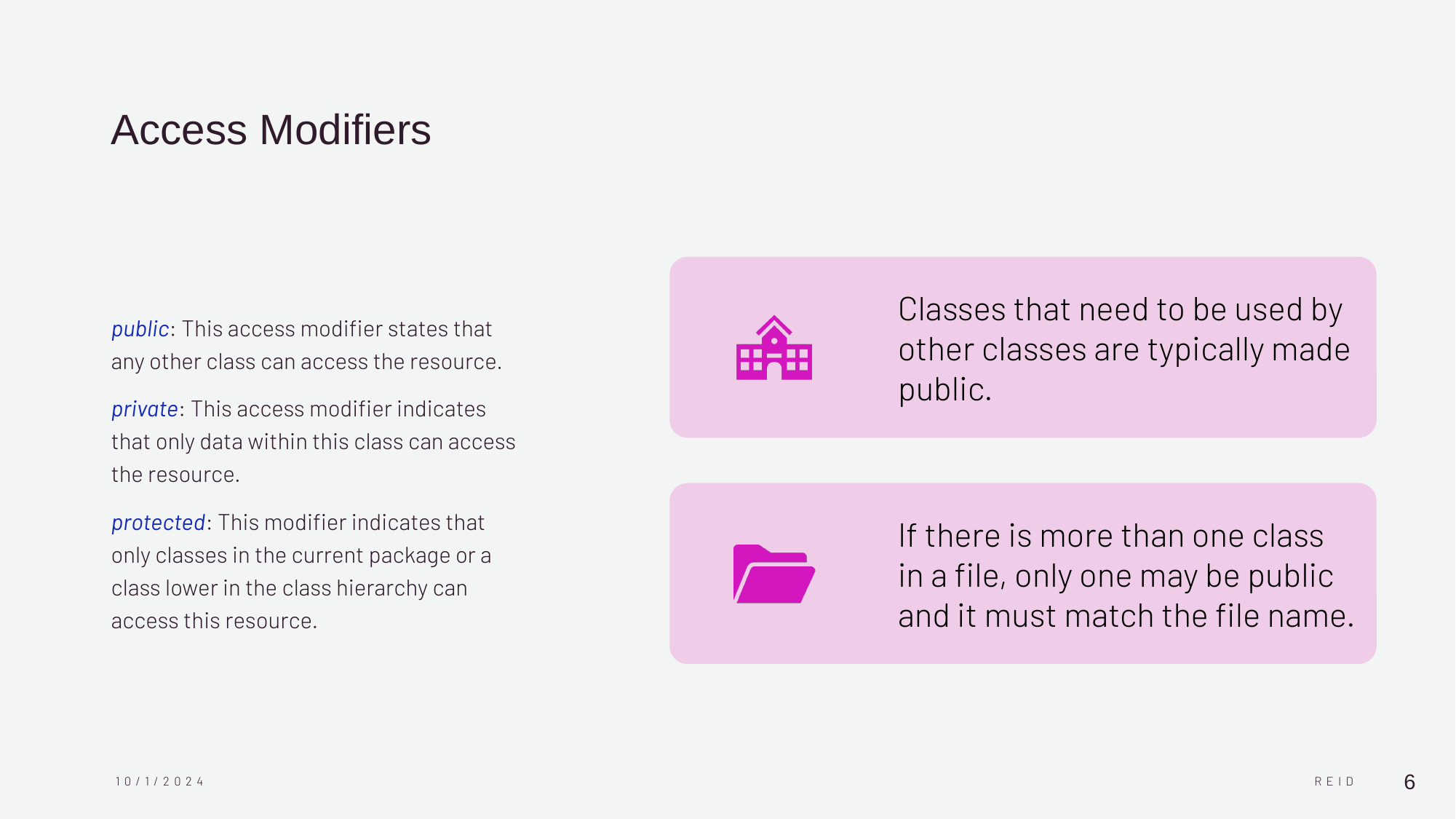

# Access Modifiers
Classes that need to be used by other classes are typically made public.
If there is more than one class in a file, only one may be public and it must match the file name.
public: This access modifier states that any other class can access the resource.
private: This access modifier indicates that only data within this class can access the resource.
protected: This modifier indicates that only classes in the current package or a class lower in the class hierarchy can access this resource.
10/1/2024
Reid
6